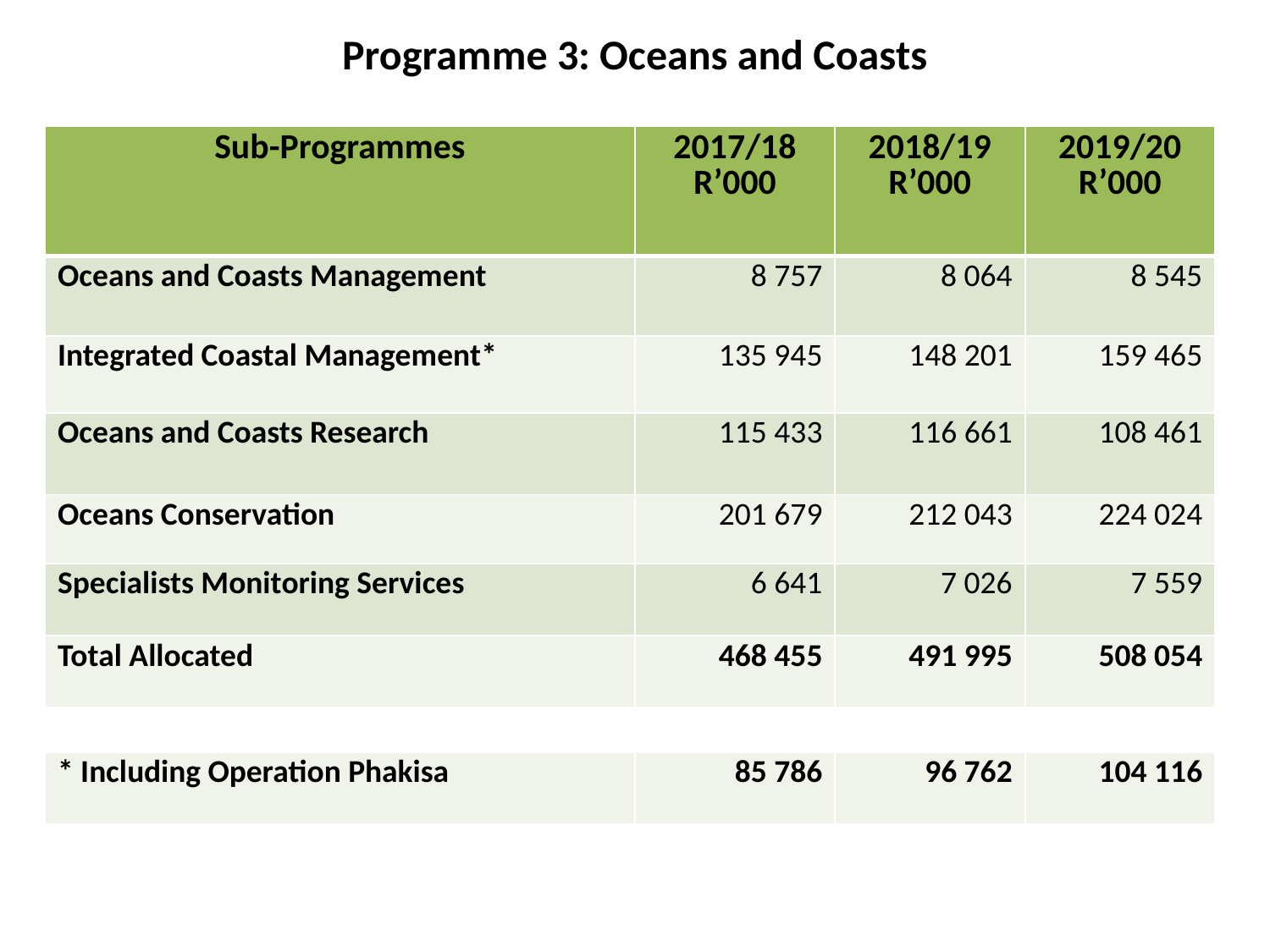

# Programme 3: Oceans and Coasts
| Sub-Programmes | 2017/18 R’000 | 2018/19 R’000 | 2019/20 R’000 |
| --- | --- | --- | --- |
| Oceans and Coasts Management | 8 757 | 8 064 | 8 545 |
| Integrated Coastal Management\* | 135 945 | 148 201 | 159 465 |
| Oceans and Coasts Research | 115 433 | 116 661 | 108 461 |
| Oceans Conservation | 201 679 | 212 043 | 224 024 |
| Specialists Monitoring Services | 6 641 | 7 026 | 7 559 |
| Total Allocated | 468 455 | 491 995 | 508 054 |
|  |  |  |  |
| \* Including Operation Phakisa | 85 786 | 96 762 | 104 116 |